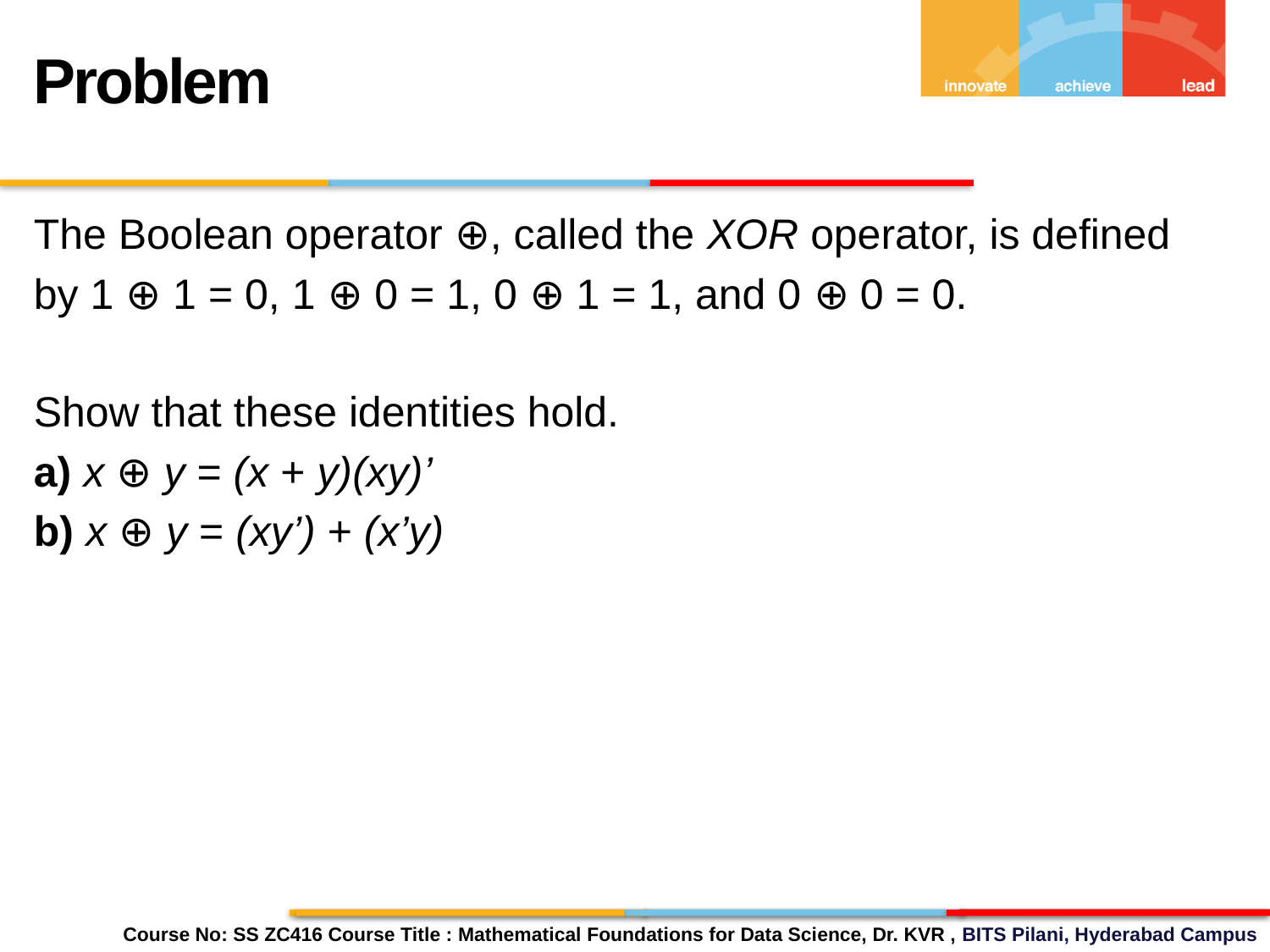

Problem
The Boolean operator ⊕, called the XOR operator, is defined
by 1 ⊕ 1 = 0, 1 ⊕ 0 = 1, 0 ⊕ 1 = 1, and 0 ⊕ 0 = 0.

Show that these identities hold.
a) x ⊕ y = (x + y)(xy)’
b) x ⊕ y = (xy’) + (x’y)